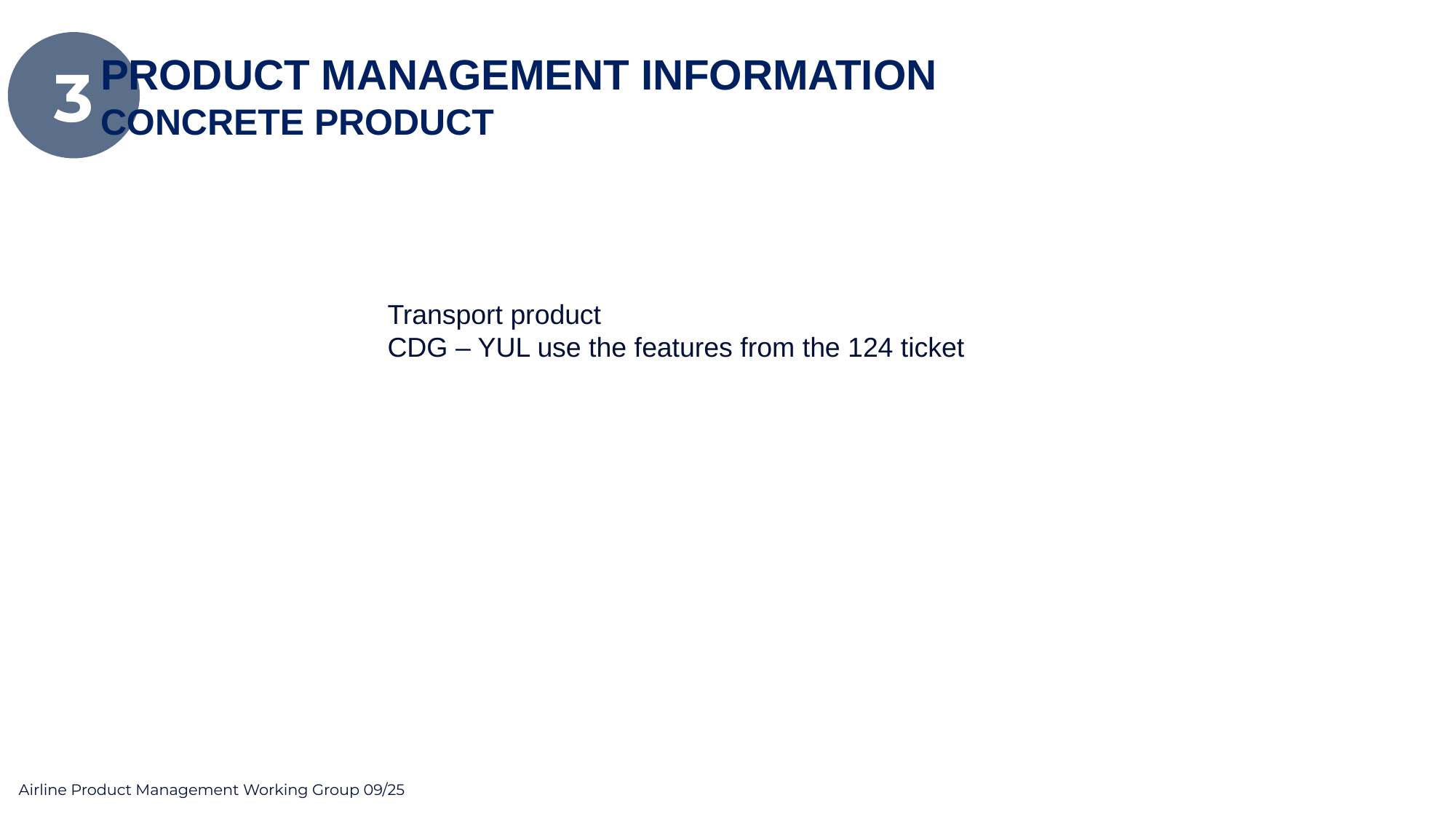

3
Product management Information
Concrete Product
Transport product
CDG – YUL use the features from the 124 ticket